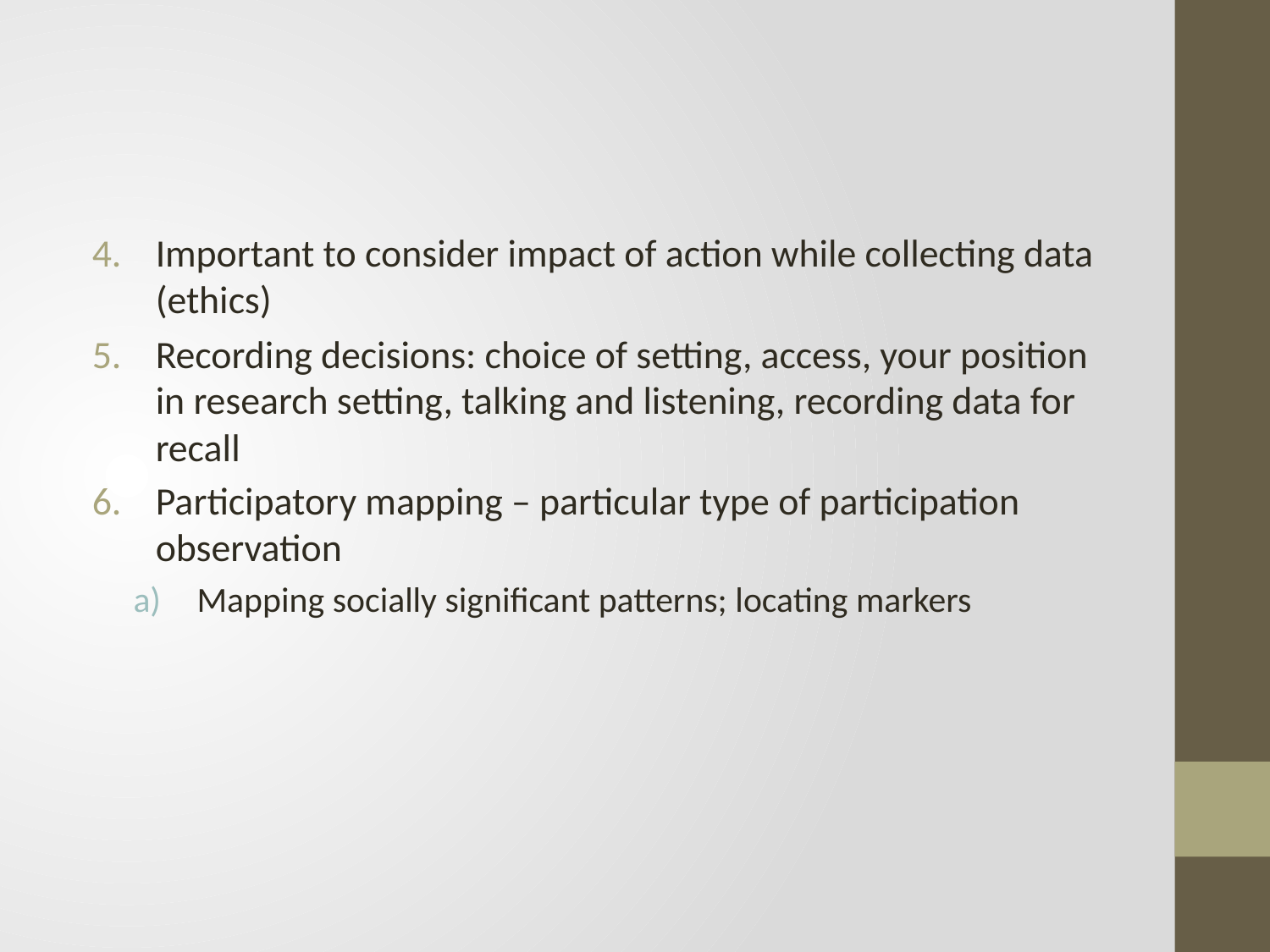

#
Important to consider impact of action while collecting data (ethics)
Recording decisions: choice of setting, access, your position in research setting, talking and listening, recording data for recall
Participatory mapping – particular type of participation observation
Mapping socially significant patterns; locating markers